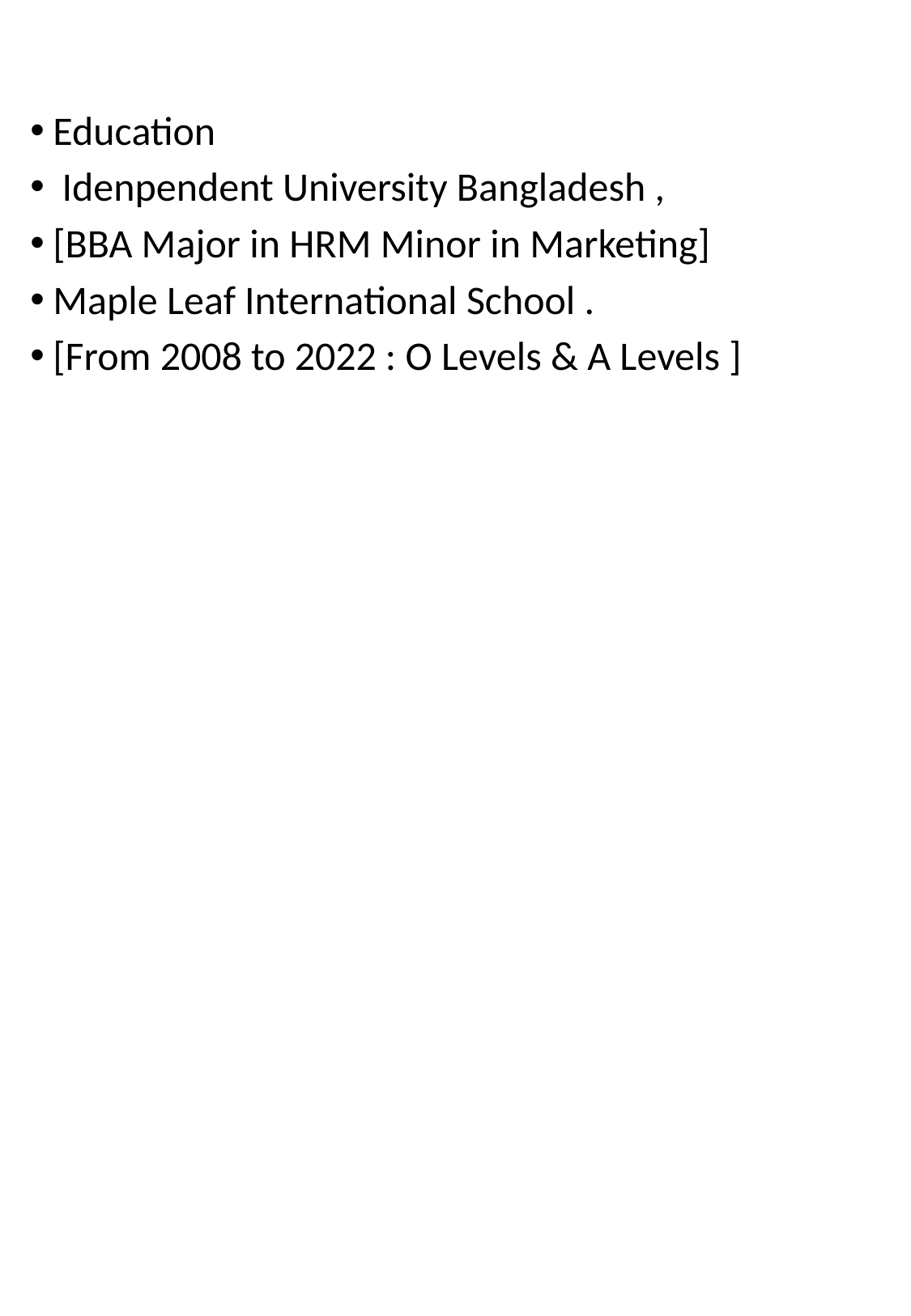

Education
 Idenpendent University Bangladesh ,
[BBA Major in HRM Minor in Marketing]
Maple Leaf International School .
[From 2008 to 2022 : O Levels & A Levels ]